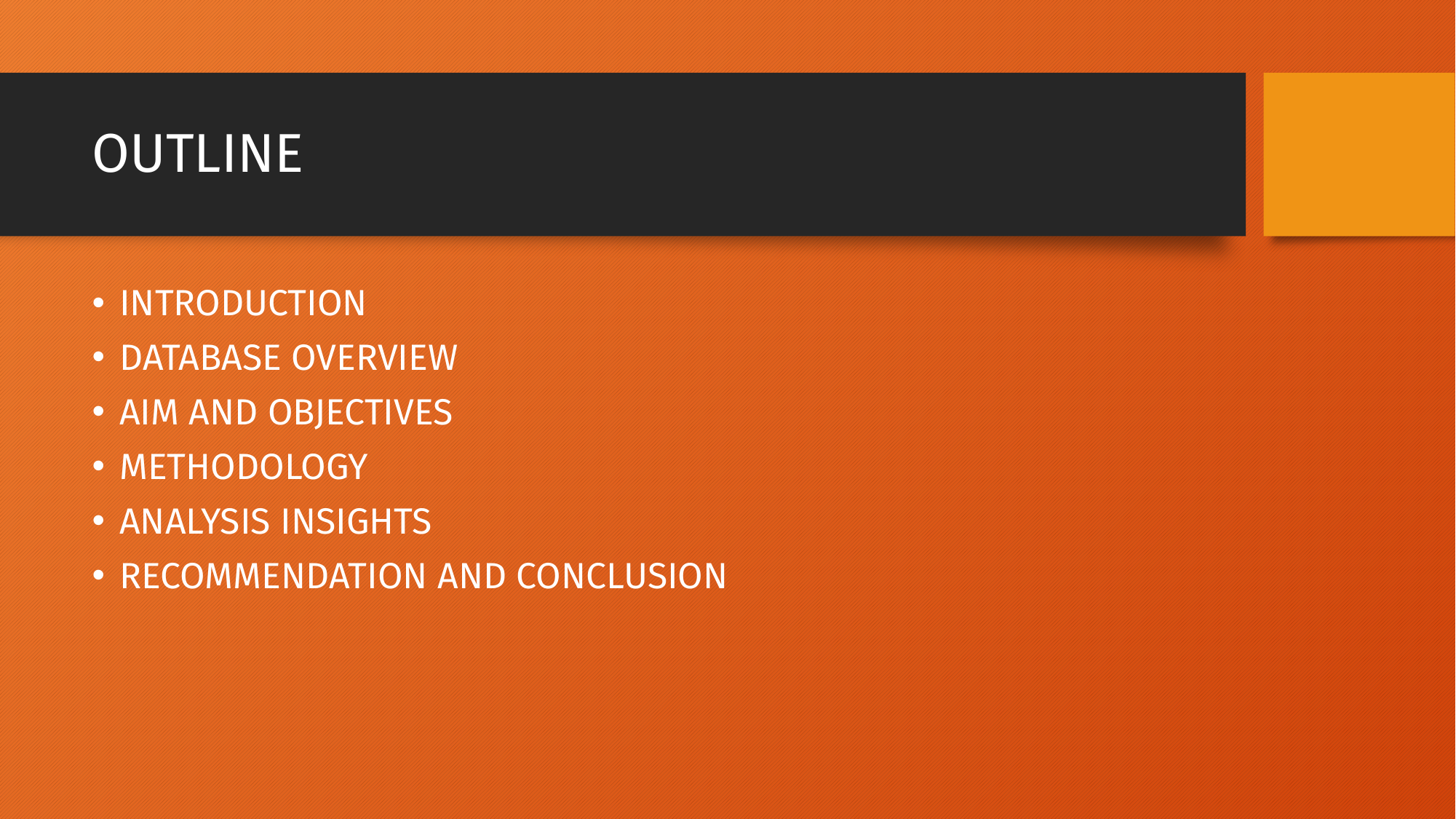

# OUTLINE
INTRODUCTION
DATABASE OVERVIEW
AIM AND OBJECTIVES
METHODOLOGY
ANALYSIS INSIGHTS
RECOMMENDATION AND CONCLUSION